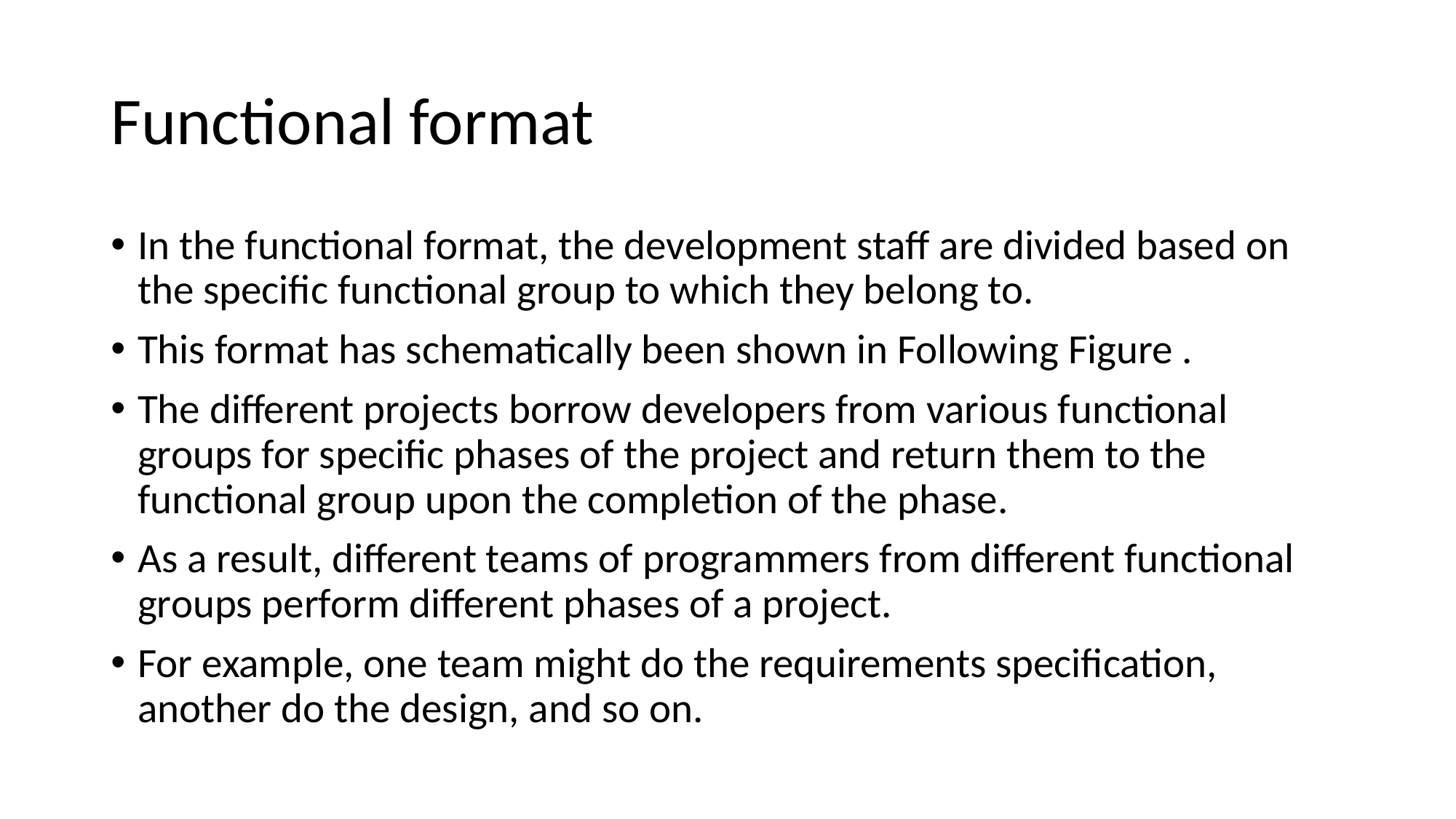

# Functional format
In the functional format, the development staff are divided based on the specific functional group to which they belong to.
This format has schematically been shown in Following Figure .
The different projects borrow developers from various functional groups for specific phases of the project and return them to the functional group upon the completion of the phase.
As a result, different teams of programmers from different functional groups perform different phases of a project.
For example, one team might do the requirements specification, another do the design, and so on.